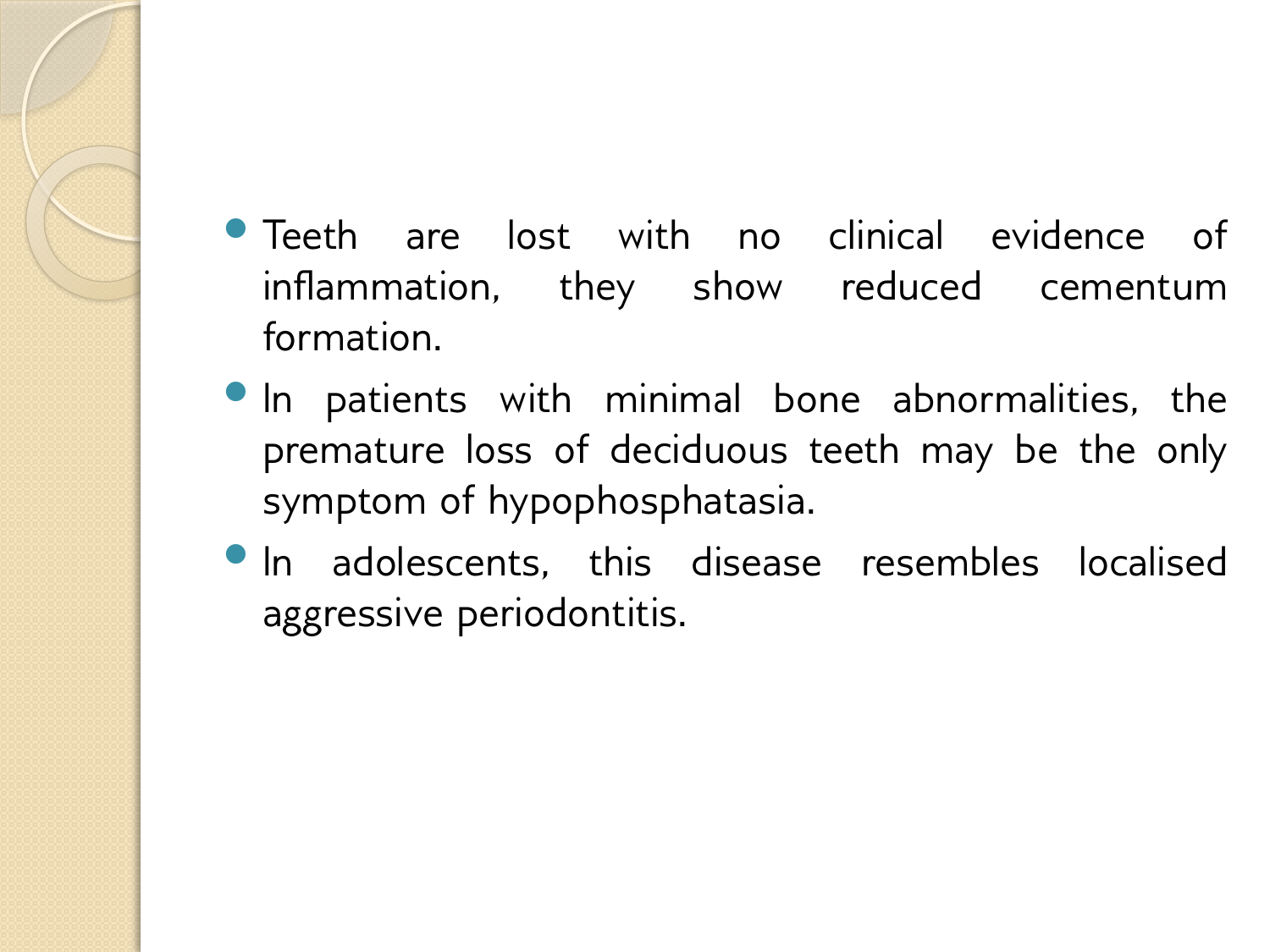

#
Teeth are lost with no clinical evidence of inflammation, they show reduced cementum formation.
In patients with minimal bone abnormalities, the premature loss of deciduous teeth may be the only symptom of hypophosphatasia.
In adolescents, this disease resembles localised aggressive periodontitis.